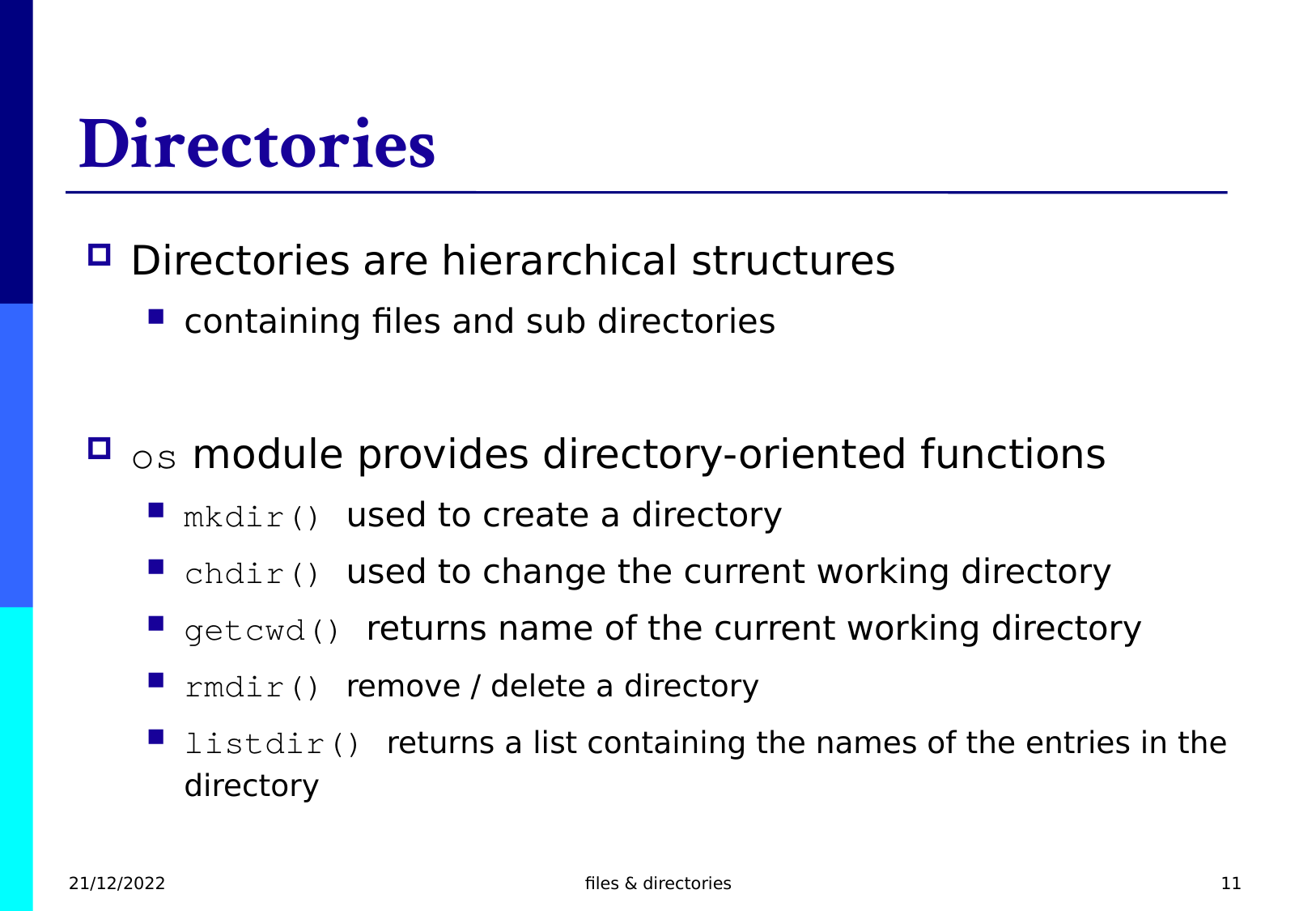

# Directories
Directories are hierarchical structures
containing files and sub directories

os module provides directory-oriented functions
mkdir() used to create a directory
chdir() used to change the current working directory
getcwd() returns name of the current working directory
rmdir() remove / delete a directory
listdir() returns a list containing the names of the entries in the directory

21/12/2022
files & directories
11